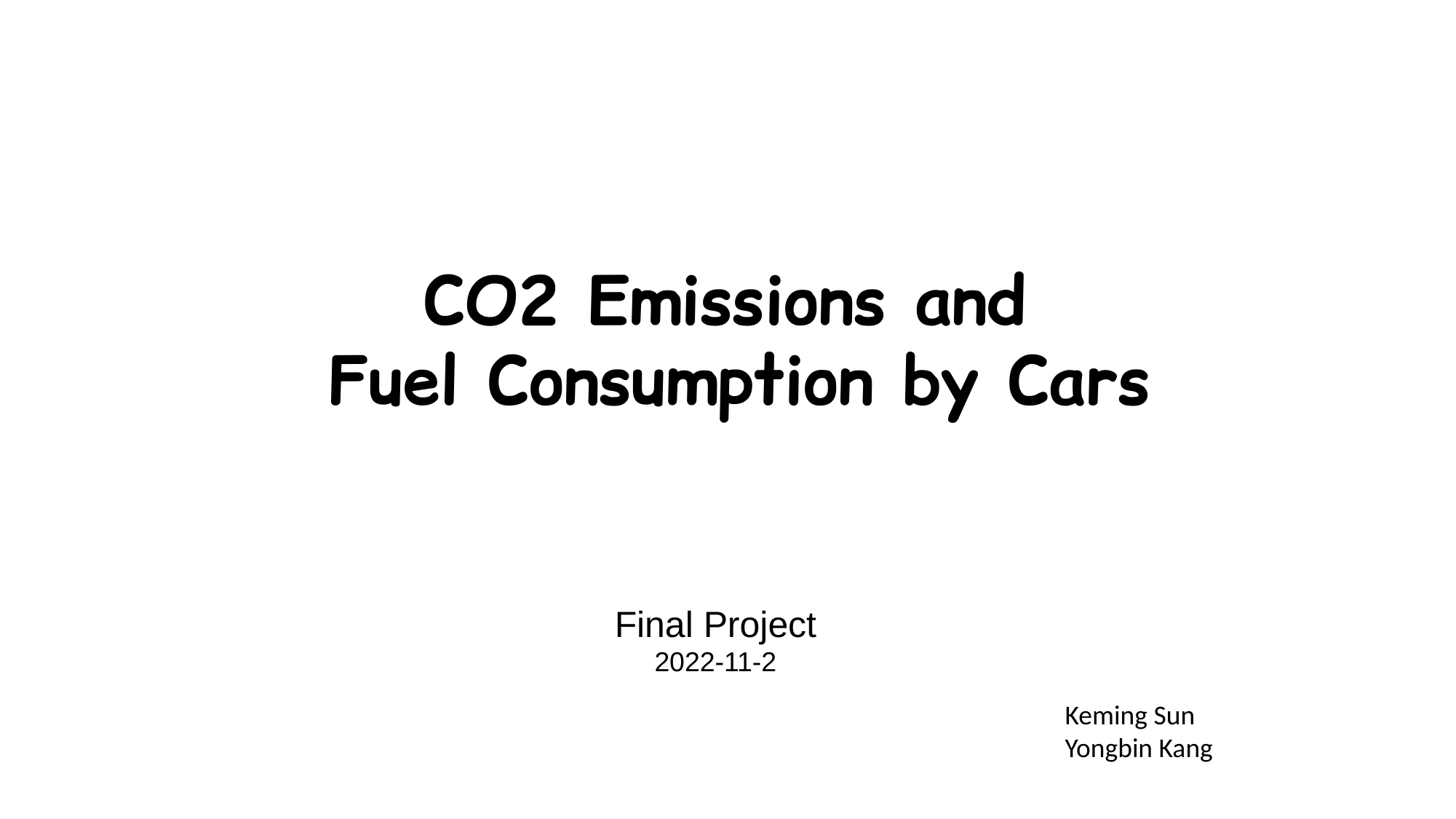

CO2 Emissions and
Fuel Consumption by Cars
Final Project
2022-11-2
Keming Sun
Yongbin Kang